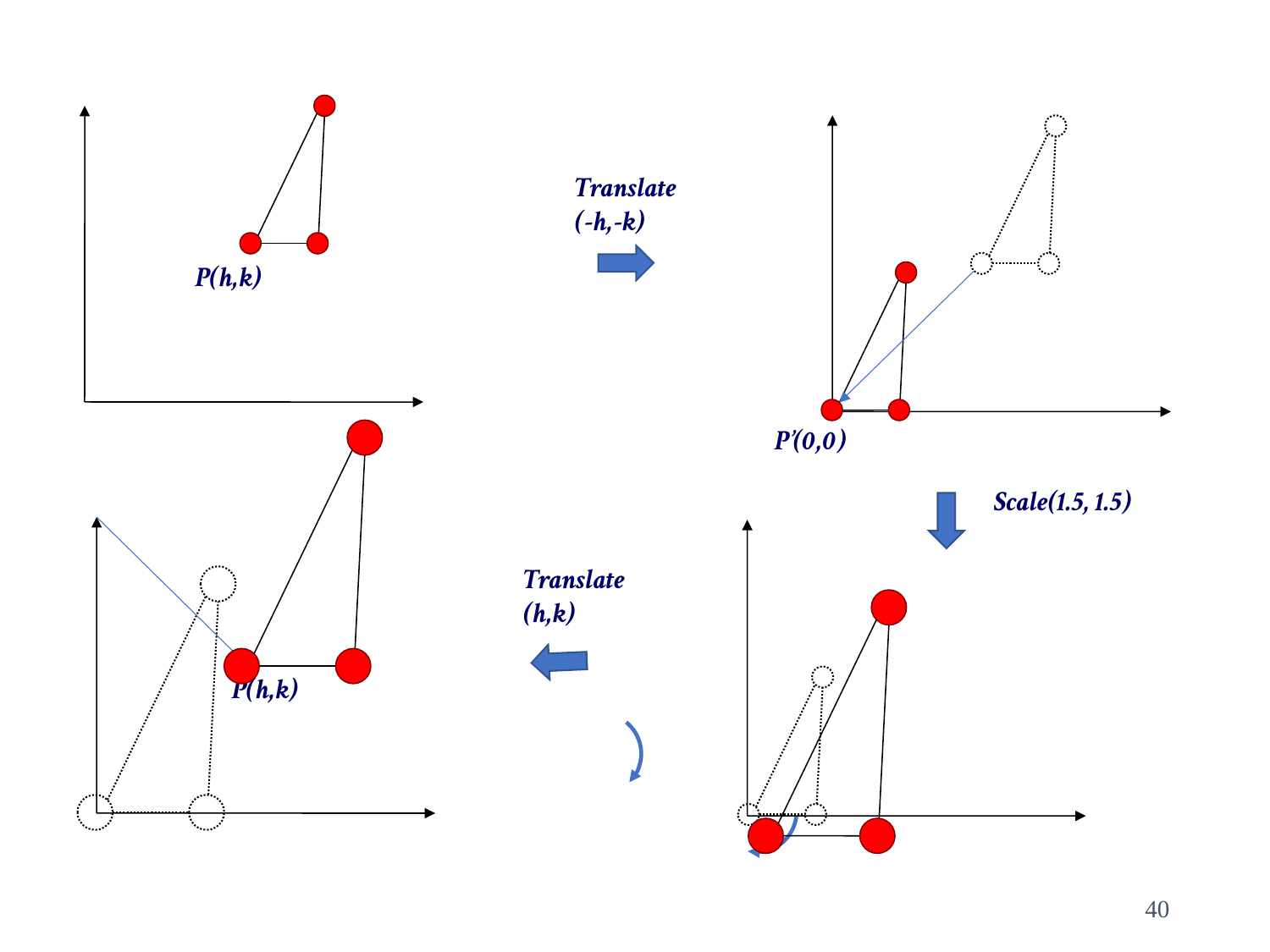

Translate
(-h,-k)

P(h,k)

P’(0,0)

Scale(1.5, 1.5)

Translate
(h,k)

P(h,k)

40